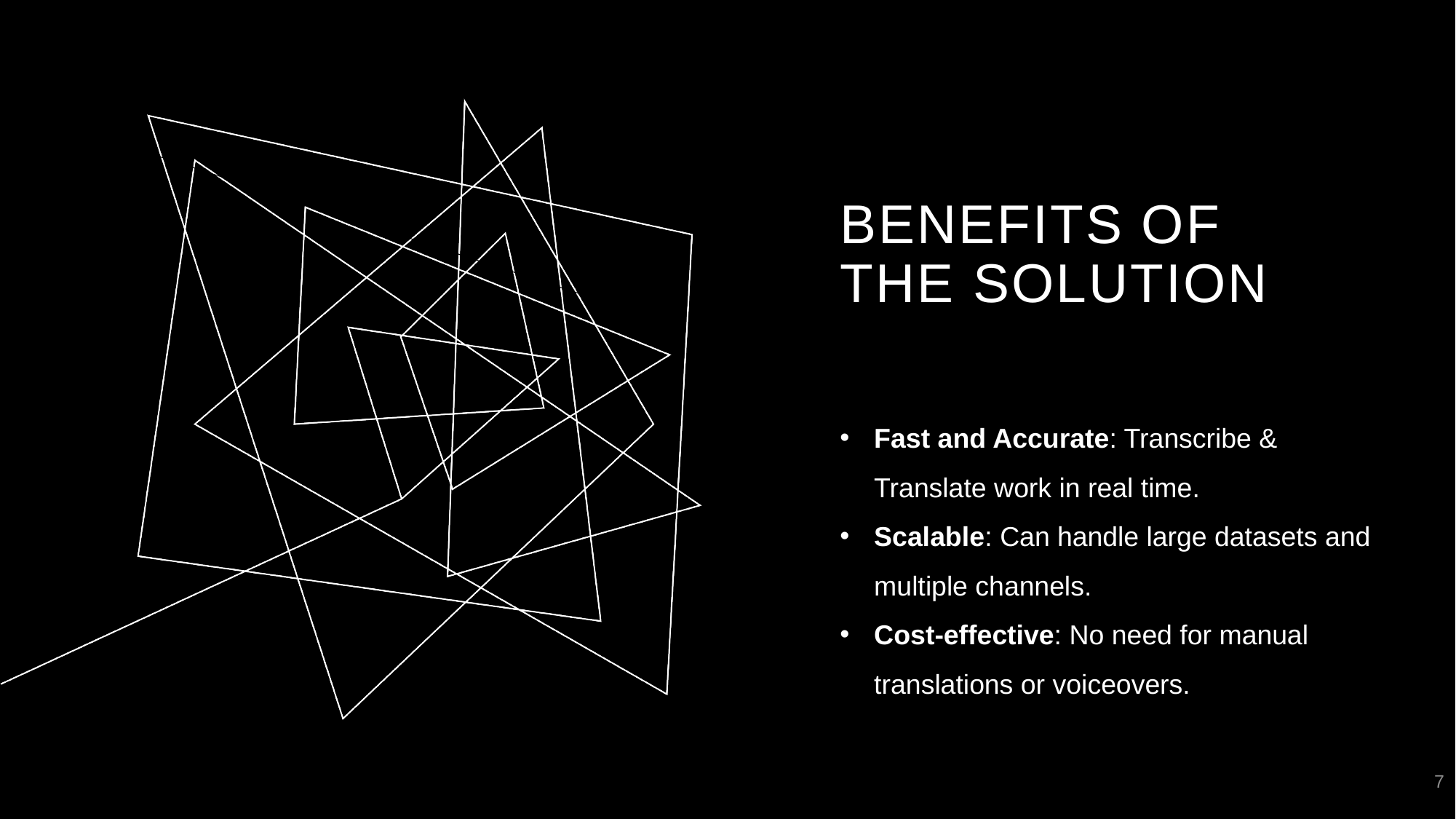

# Benefits of the Solution
Fast and Accurate: Transcribe & Translate work in real time.
Scalable: Can handle large datasets and multiple channels.
Cost-effective: No need for manual translations or voiceovers.
7